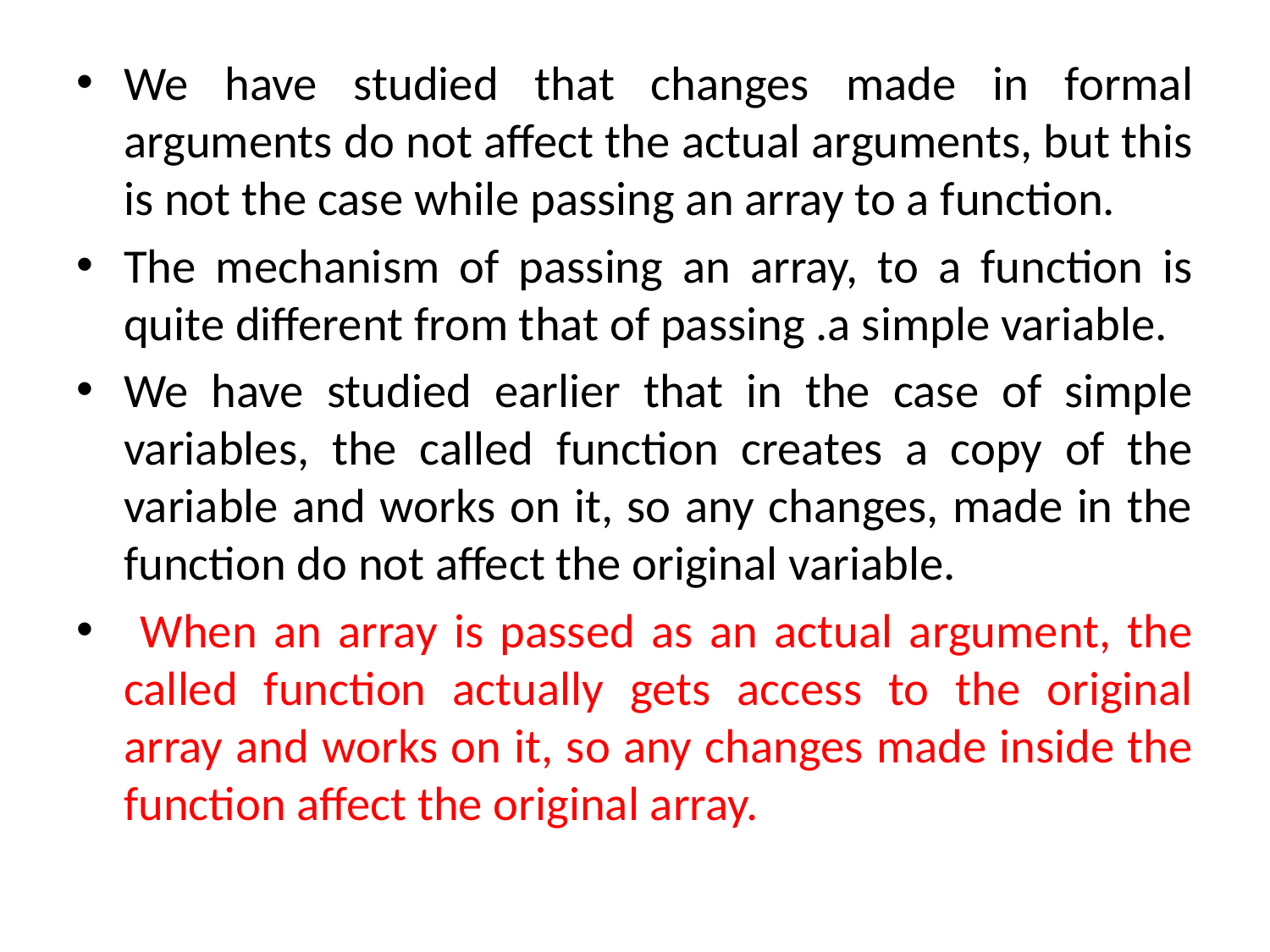

We have studied that changes made in formal arguments do not affect the actual arguments, but this is not the case while passing an array to a function.
The mechanism of passing an array, to a function is quite different from that of passing .a simple variable.
We have studied earlier that in the case of simple variables, the called function creates a copy of the variable and works on it, so any changes, made in the function do not affect the original variable.
 When an array is passed as an actual argument, the called function actually gets access to the original array and works on it, so any changes made inside the function affect the original array.